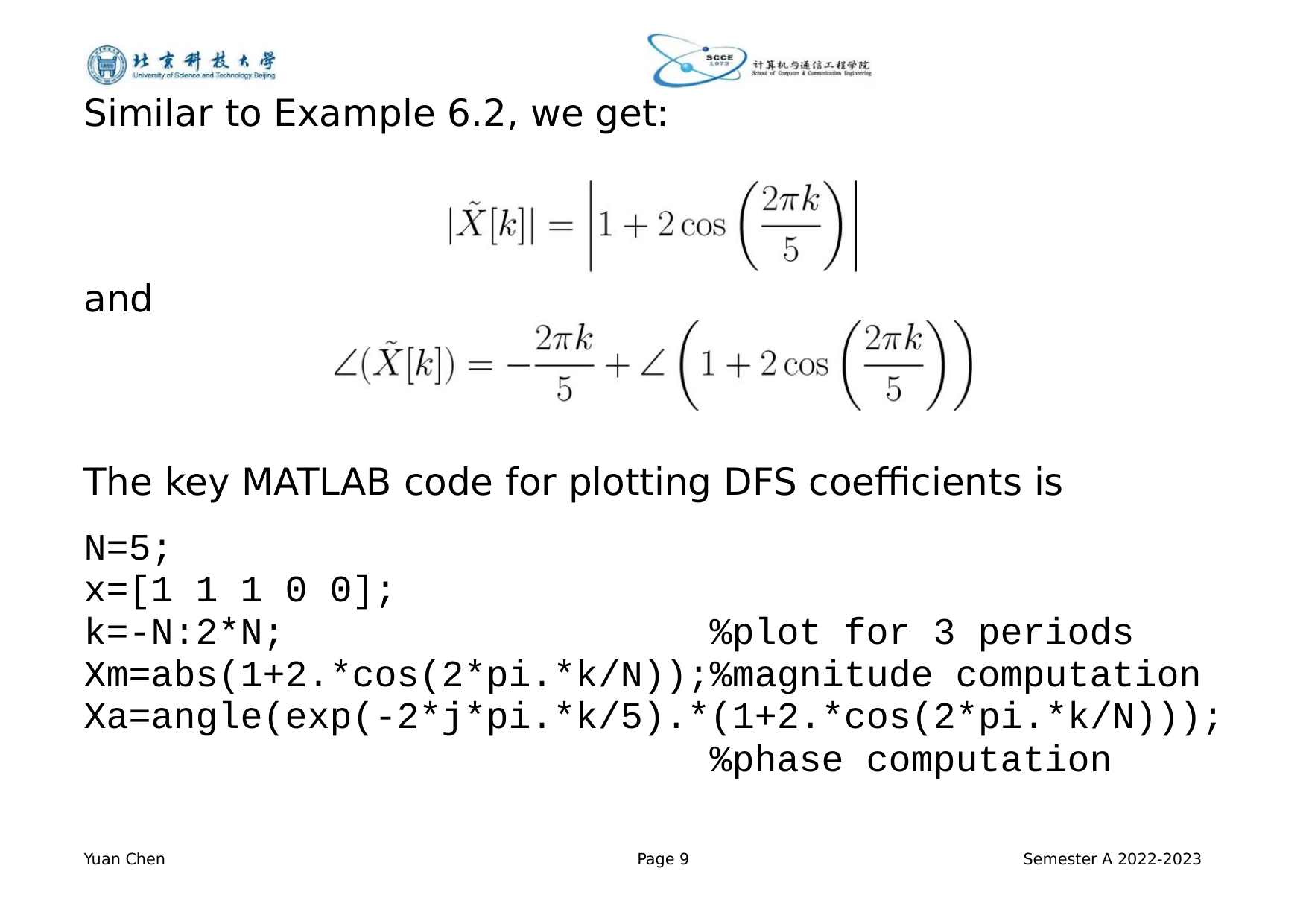

Similar to Example 6.2, we get:

and

The key MATLAB code for plotting DFS coefficients is
N=5;
x=[1 1 1 0 0];
k=-N:2*N;
%plot for 3 periods
Xm=abs(1+2.*cos(2*pi.*k/N));%magnitude computation
Xa=angle(exp(-2*j*pi.*k/5).*(1+2.*cos(2*pi.*k/N)));
%phase computation
Yuan Chen
Page 9
Semester A 2022-2023